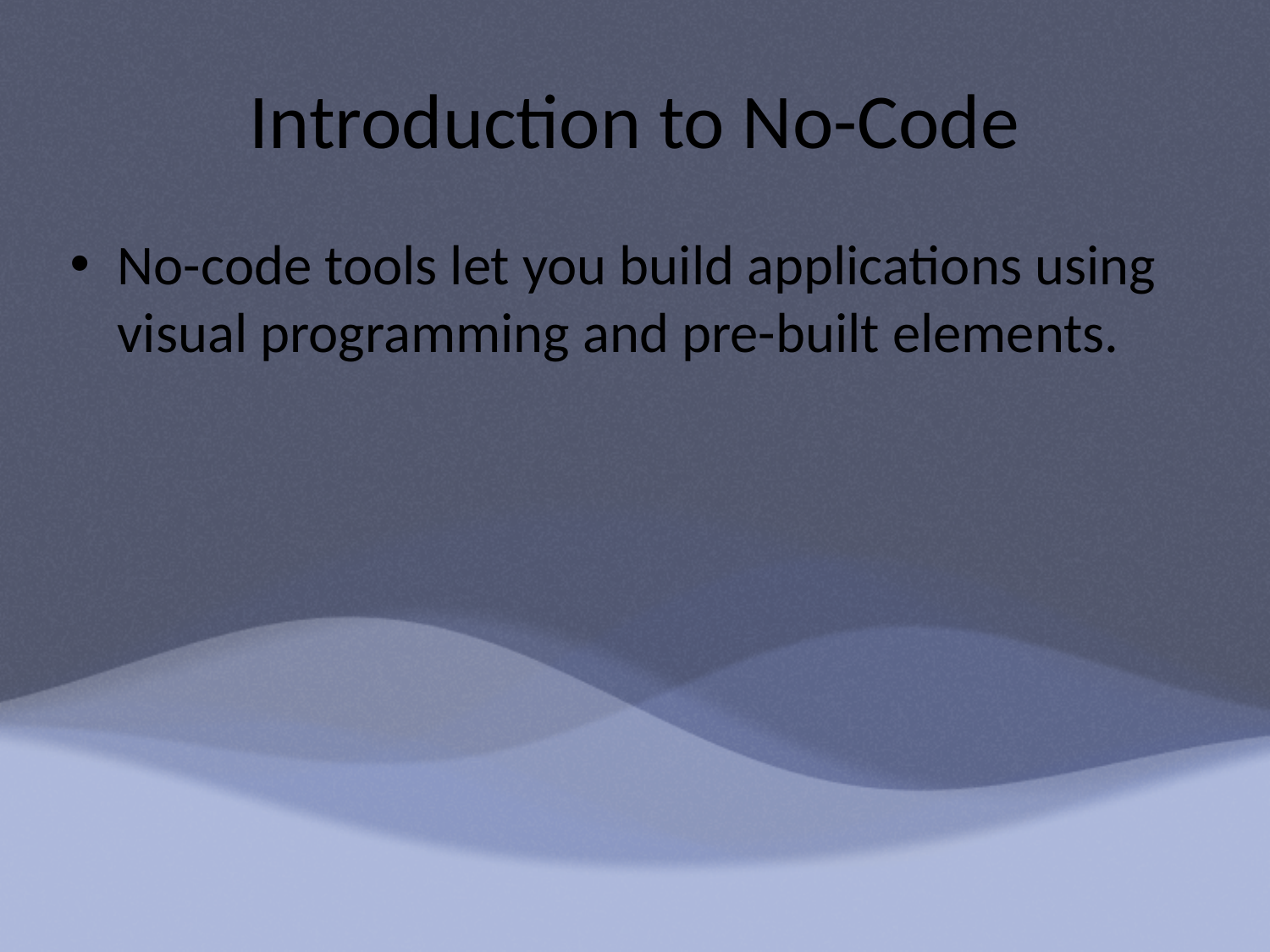

# Introduction to No-Code
No-code tools let you build applications using visual programming and pre-built elements.